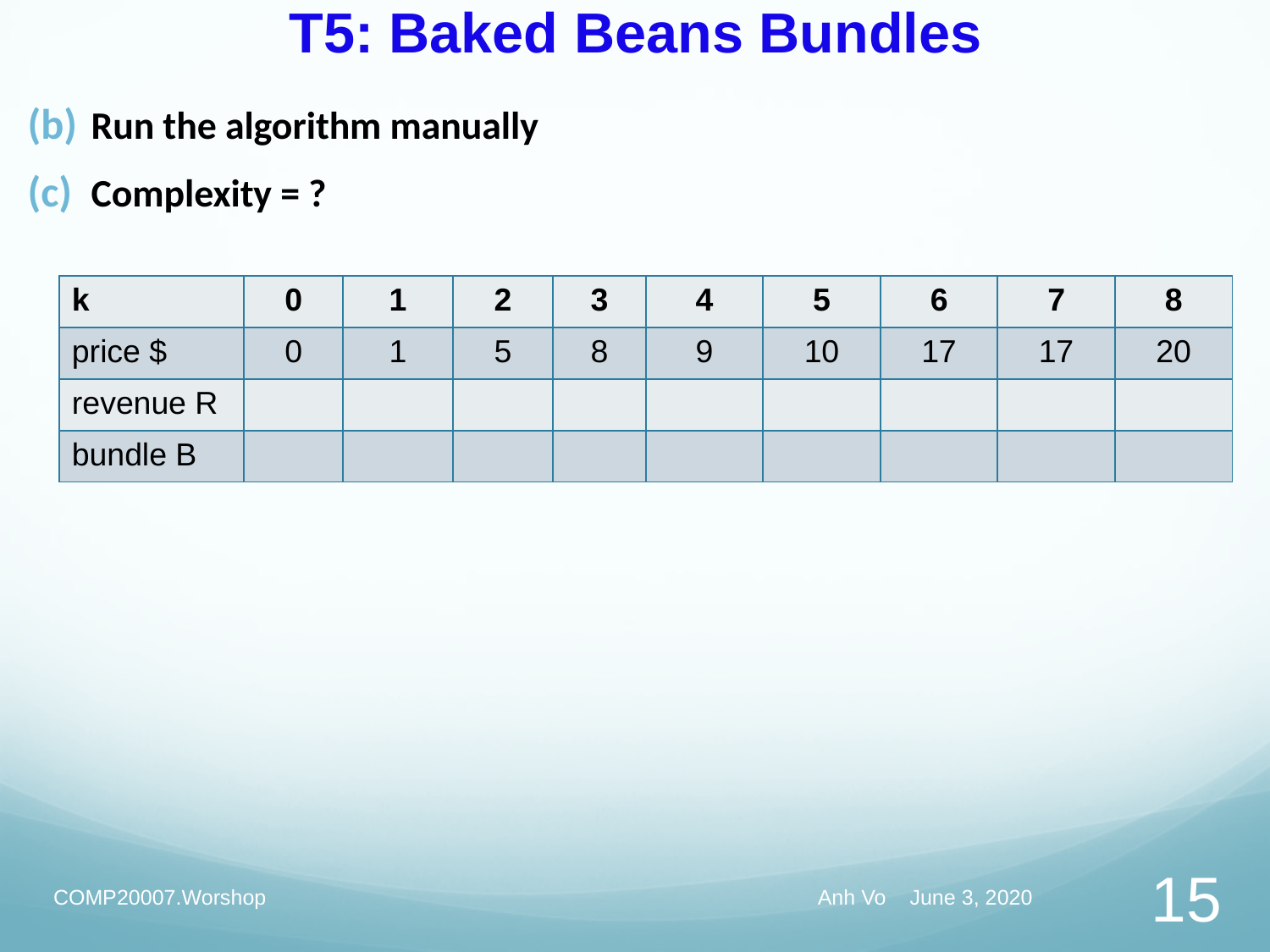

# T5: Baked Beans Bundles
Run the algorithm manually
Complexity = ?

| k | 0 | 1 | 2 | 3 | 4 | 5 | 6 | 7 | 8 |
| --- | --- | --- | --- | --- | --- | --- | --- | --- | --- |
| price $ | 0 | 1 | 5 | 8 | 9 | 10 | 17 | 17 | 20 |
| revenue R |  |  |  |  |  |  |  |  |  |
| bundle B |  |  |  |  |  |  |  |  |  |
COMP20007.Worshop
Anh Vo    June 3, 2020
15